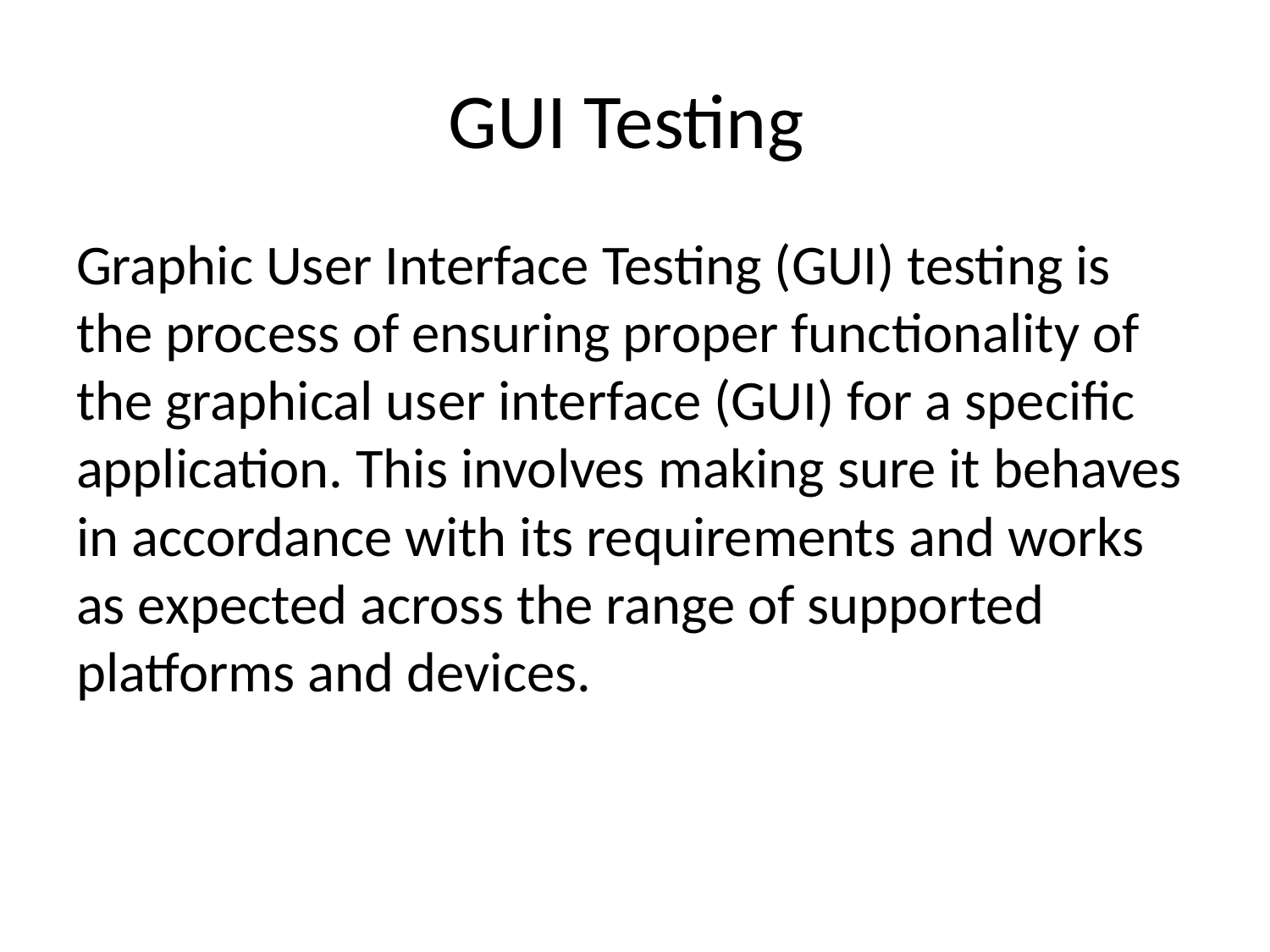

# GUI Testing
Graphic User Interface Testing (GUI) testing is the process of ensuring proper functionality of the graphical user interface (GUI) for a specific application. This involves making sure it behaves in accordance with its requirements and works as expected across the range of supported platforms and devices.